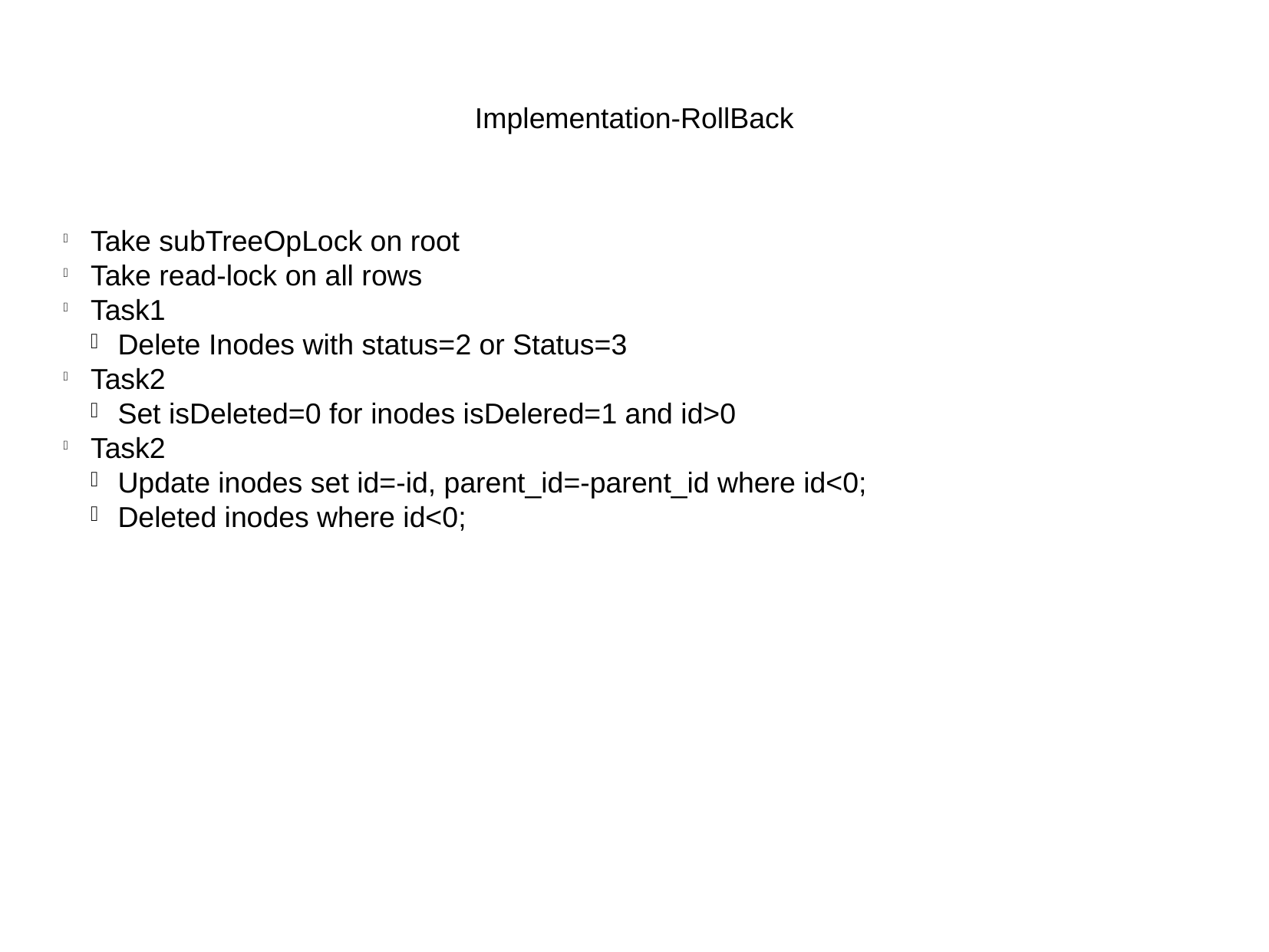

Implementation-RollBack
Take subTreeOpLock on root
Take read-lock on all rows
Task1
Delete Inodes with status=2 or Status=3
Task2
Set isDeleted=0 for inodes isDelered=1 and id>0
Task2
Update inodes set id=-id, parent_id=-parent_id where id<0;
Deleted inodes where id<0;